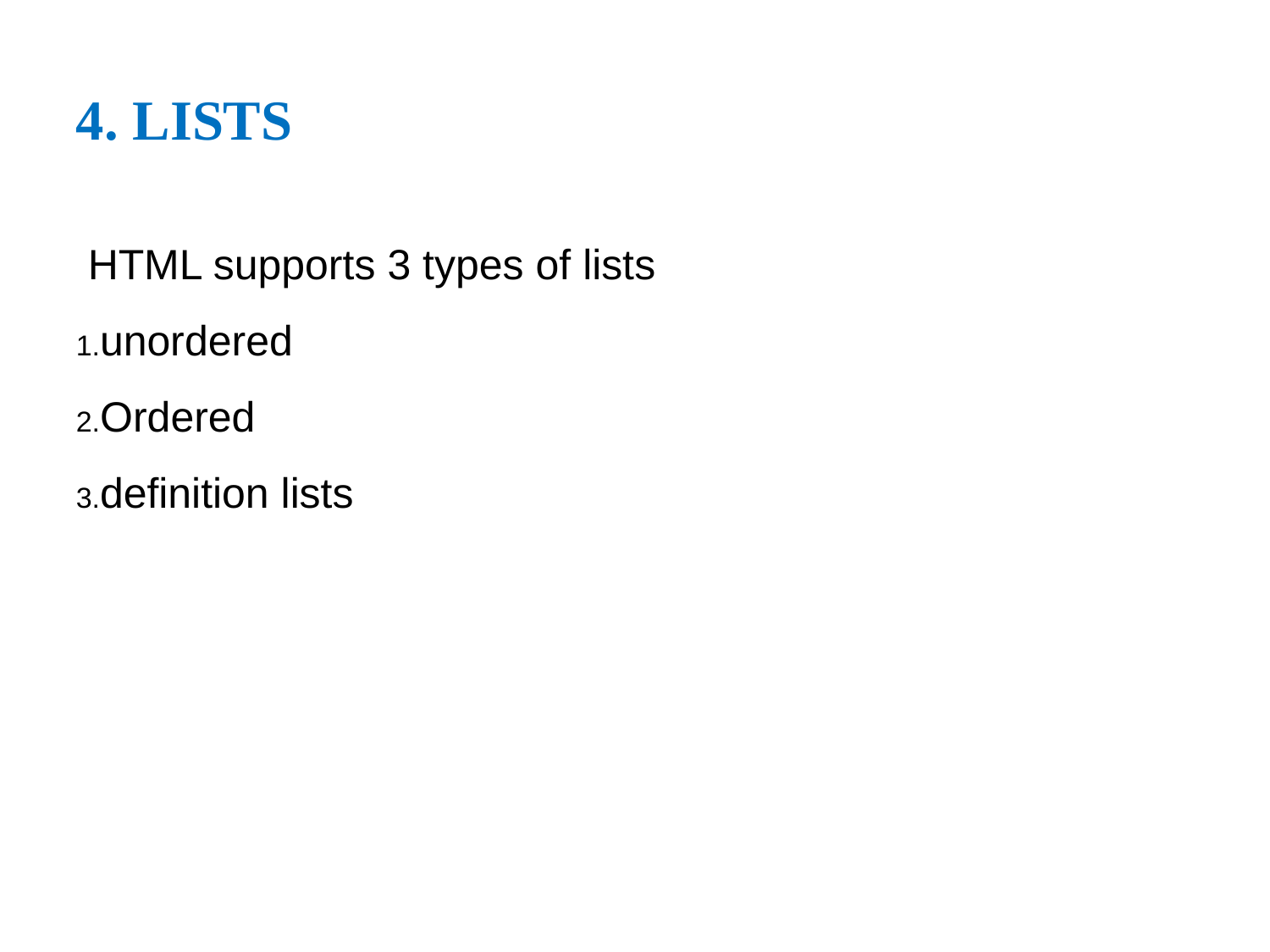

4. LISTS
 HTML supports 3 types of lists
unordered
Ordered
definition lists